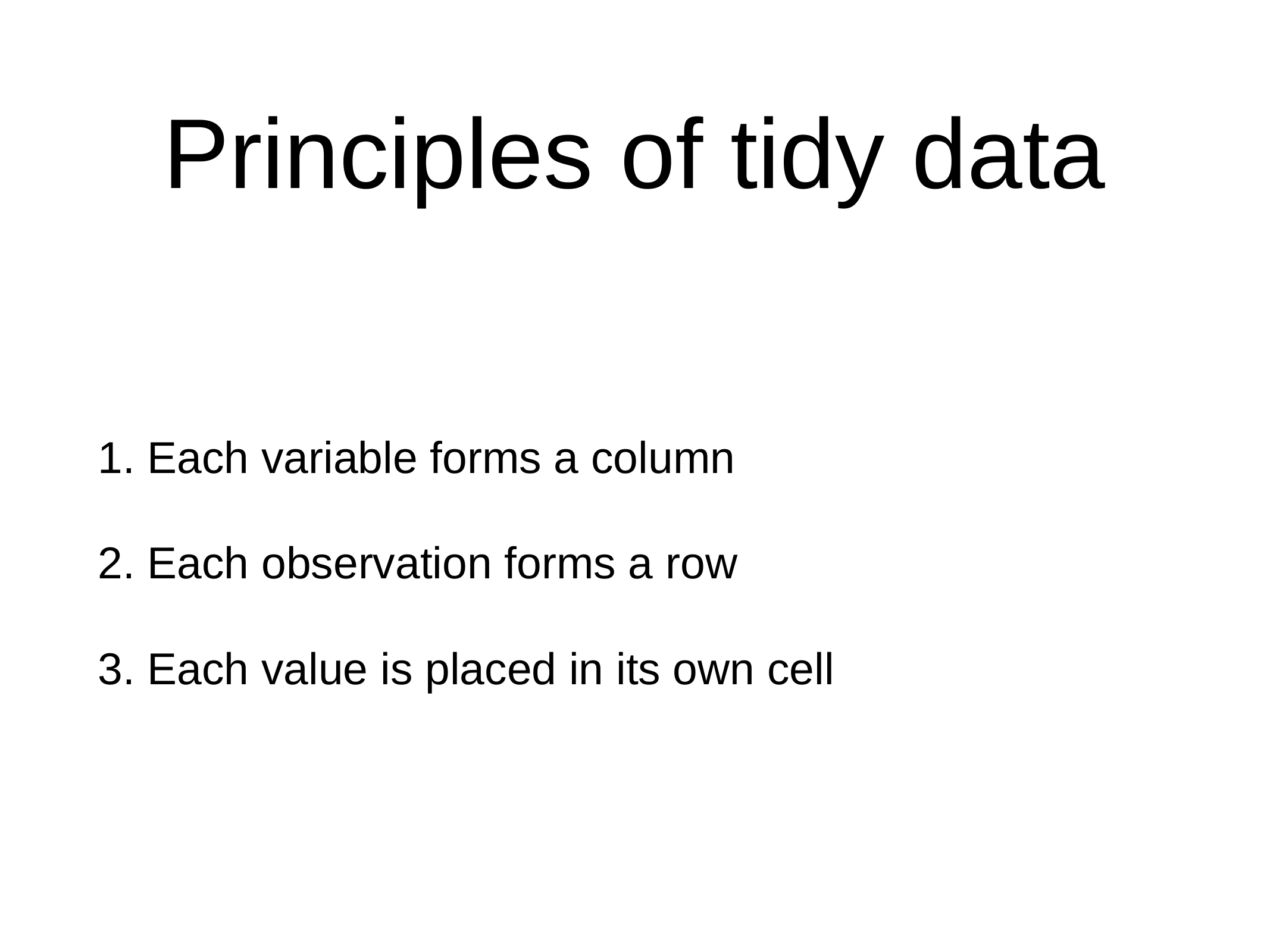

# Principles of tidy data
 Each variable forms a column
 Each observation forms a row
 Each value is placed in its own cell